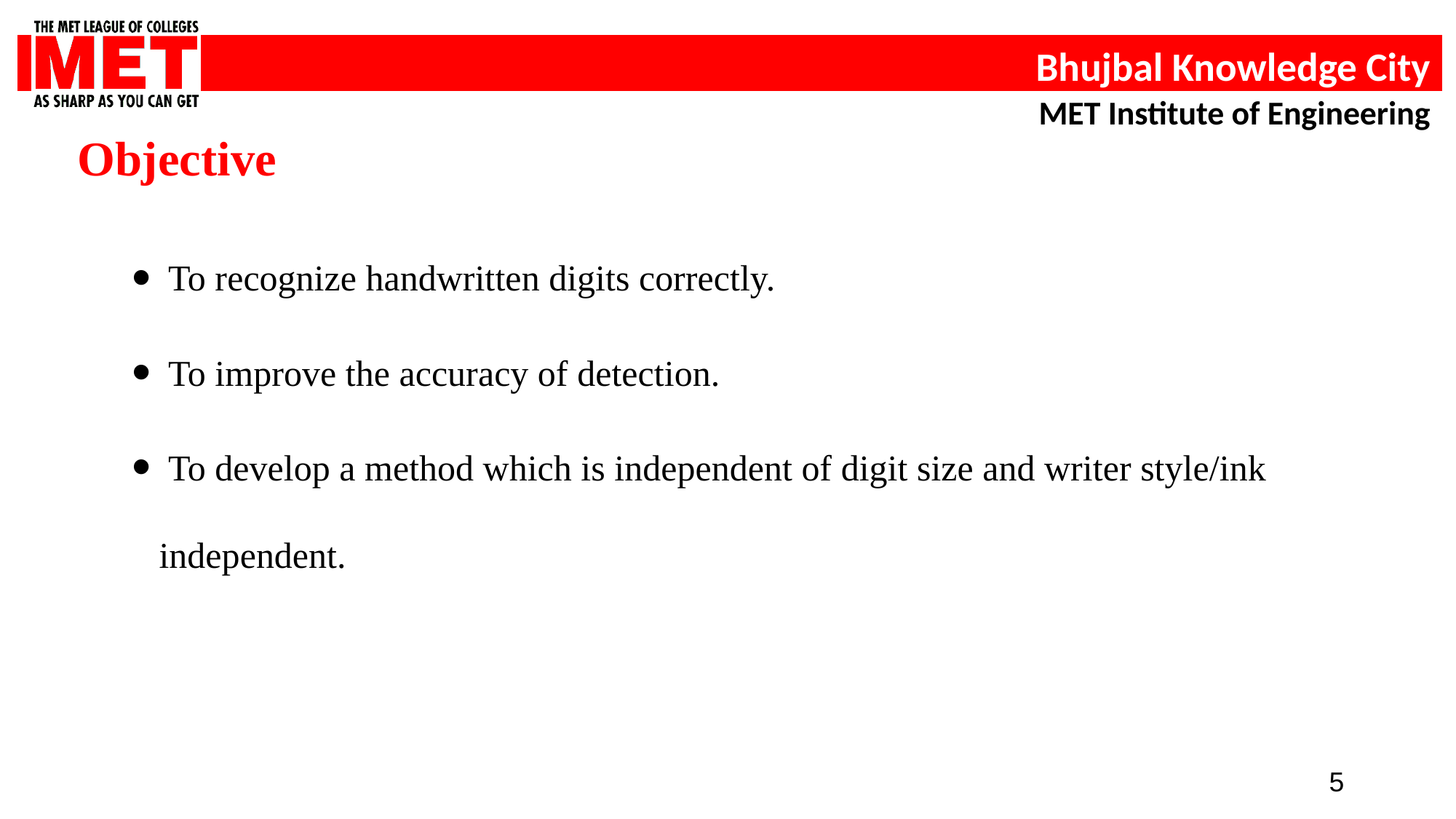

Objective
 To recognize handwritten digits correctly.
 To improve the accuracy of detection.
 To develop a method which is independent of digit size and writer style/ink independent.
5